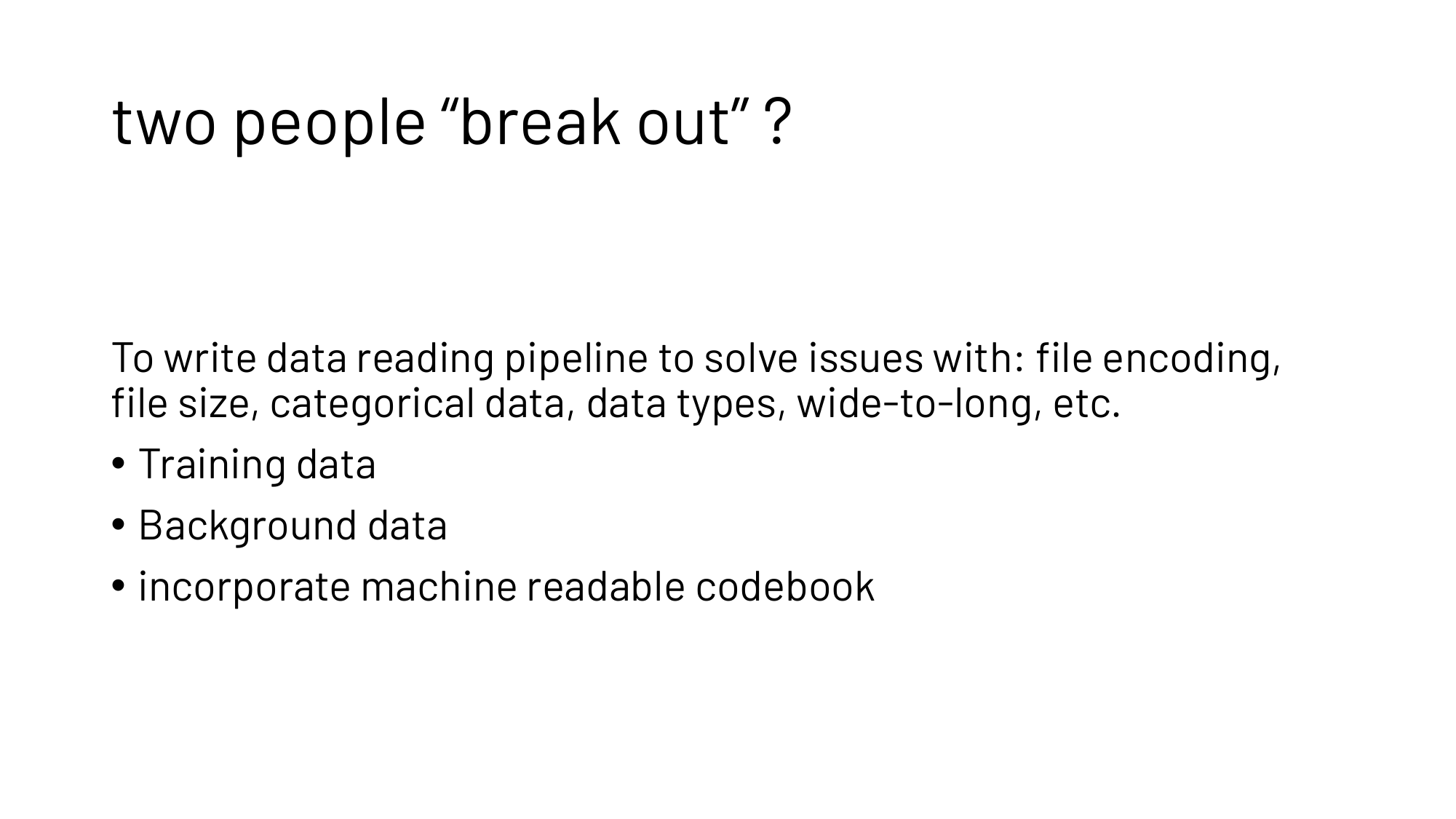

# two people “break out” ?

To write data reading pipeline to solve issues with: file encoding, file size, categorical data, data types, wide-to-long, etc.
Training data
Background data
incorporate machine readable codebook